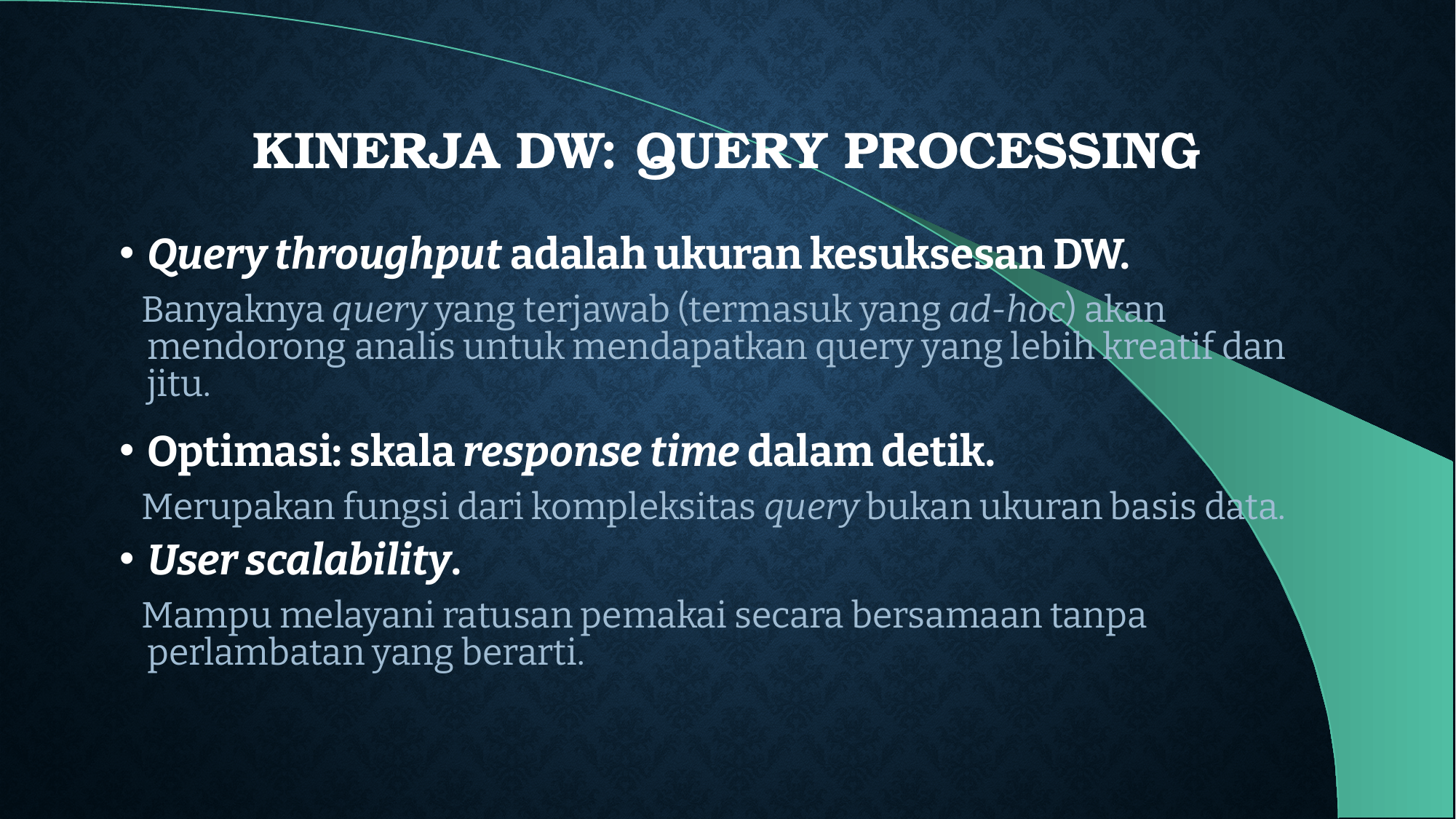

# KINERJA DW: QUERY PROCESSING
Query throughput adalah ukuran kesuksesan DW.
   Banyaknya query yang terjawab (termasuk yang ad-hoc) akan mendorong analis untuk mendapatkan query yang lebih kreatif dan jitu.
Optimasi: skala response time dalam detik.
   Merupakan fungsi dari kompleksitas query bukan ukuran basis data.
User scalability.
   Mampu melayani ratusan pemakai secara bersamaan tanpa perlambatan yang berarti.